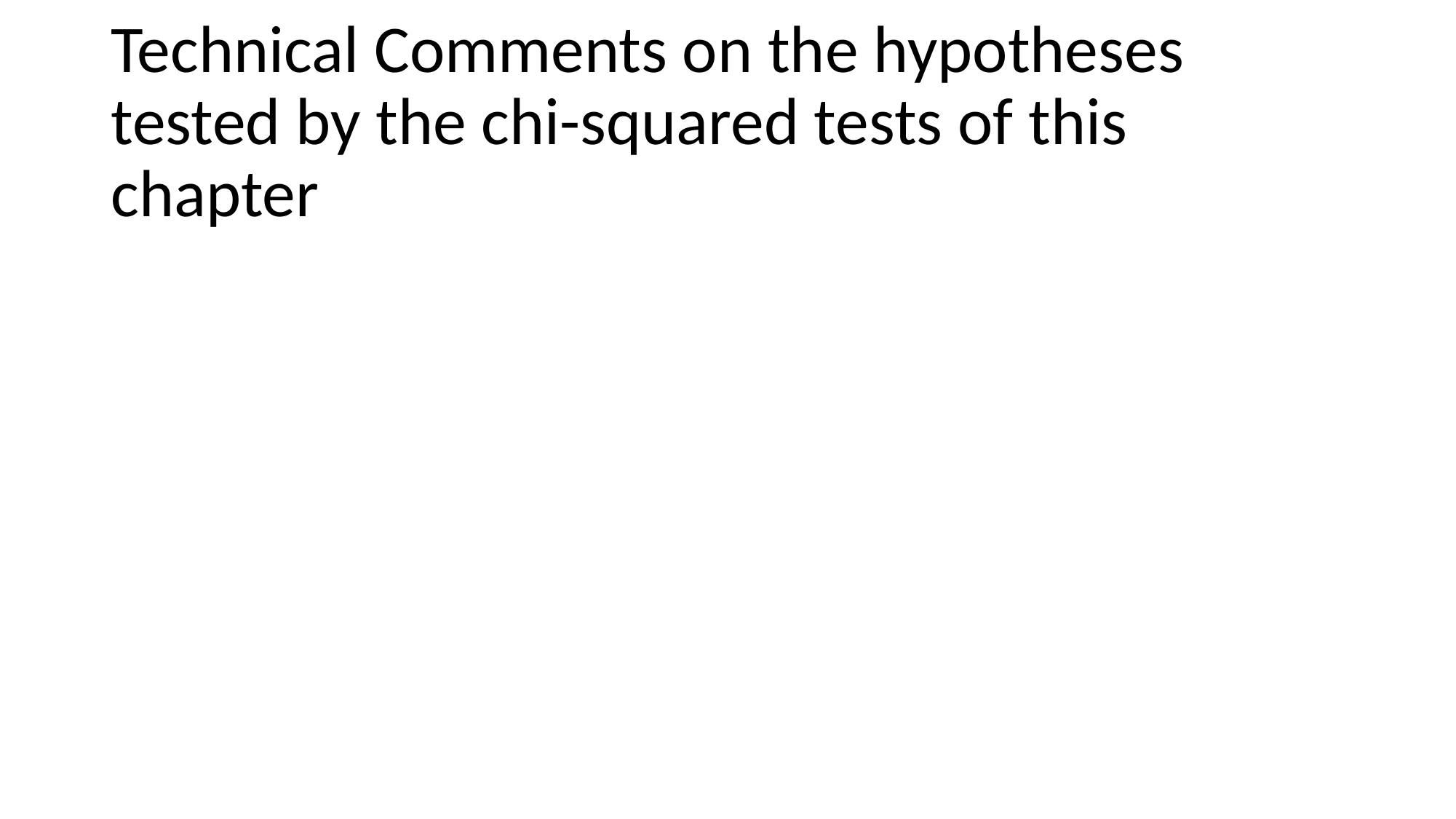

# Technical Comments on the hypotheses tested by the chi-squared tests of this chapter